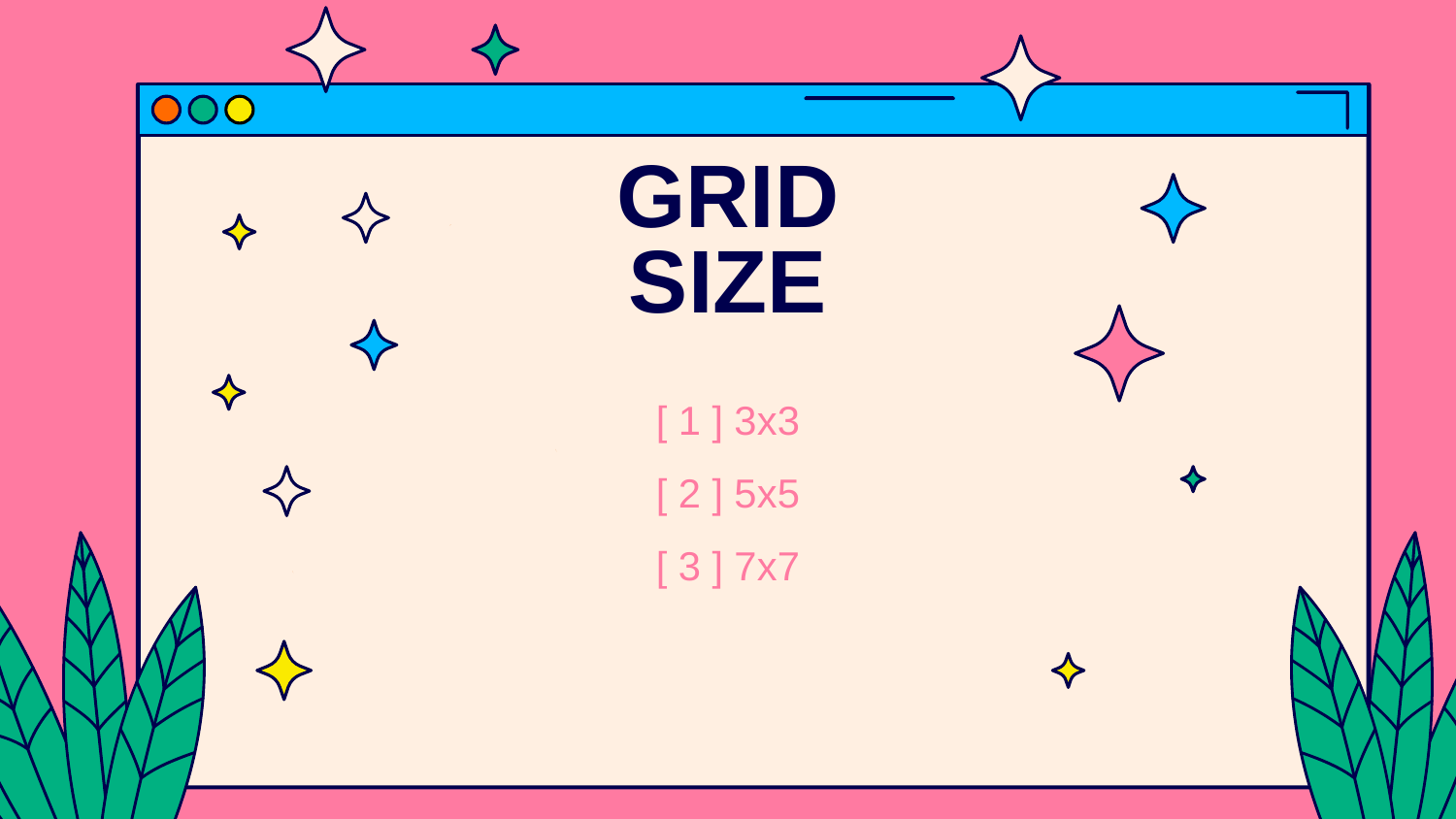

# GRID SIZE
[ 1 ] 3x3
[ 2 ] 5x5
[ 3 ] 7x7